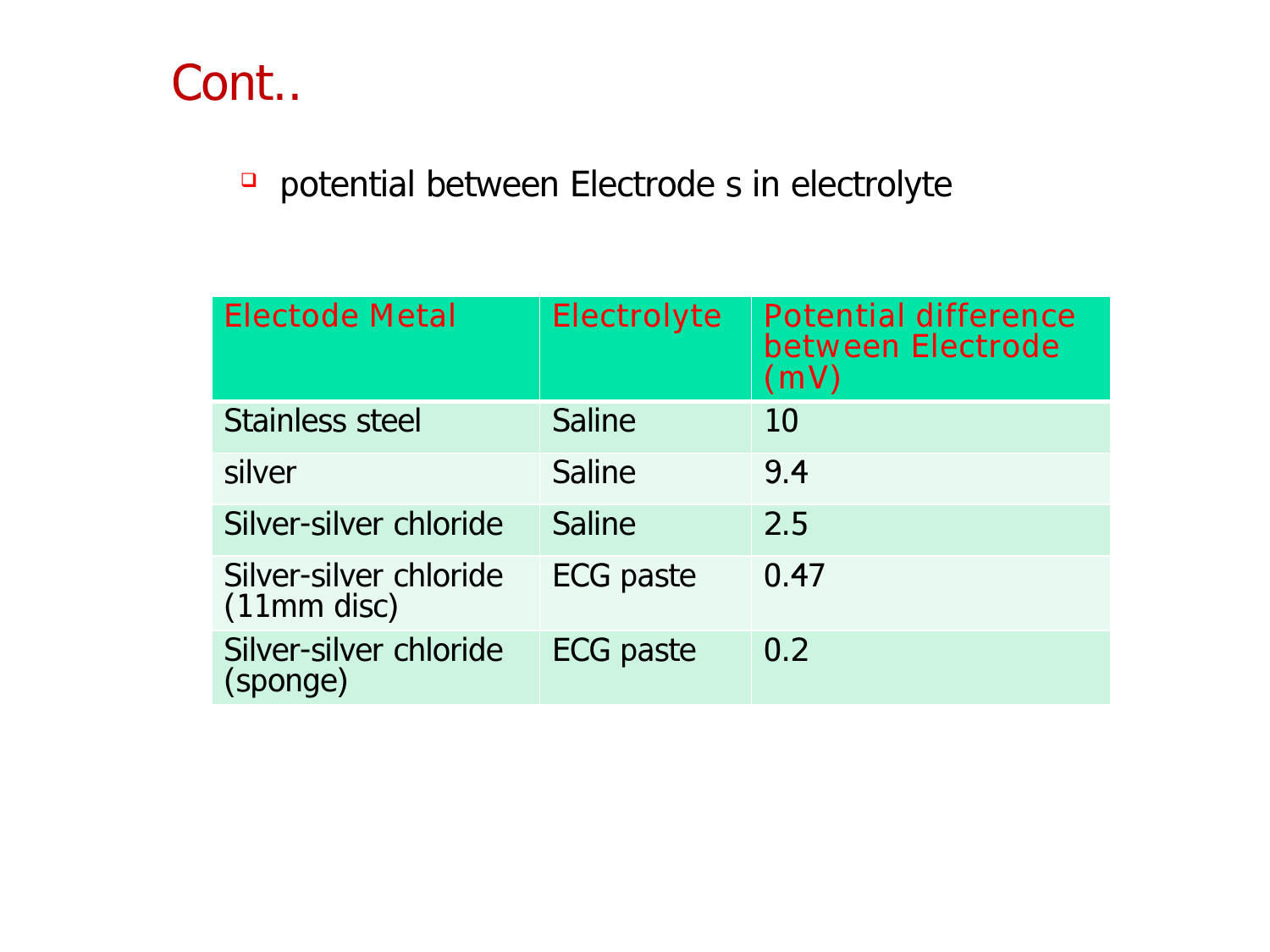

# Cont..

potential between Electrode s in electrolyte

| Electode Metal | Electrolyte | Potential difference between Electrode (mV) |
| --- | --- | --- |
| Stainless steel | Saline | 10 |
| silver | Saline | 9.4 |
| Silver-silver chloride | Saline | 2.5 |
| Silver-silver chloride (11mm disc) | ECG paste | 0.47 |
| Silver-silver chloride (sponge) | ECG paste | 0.2 |